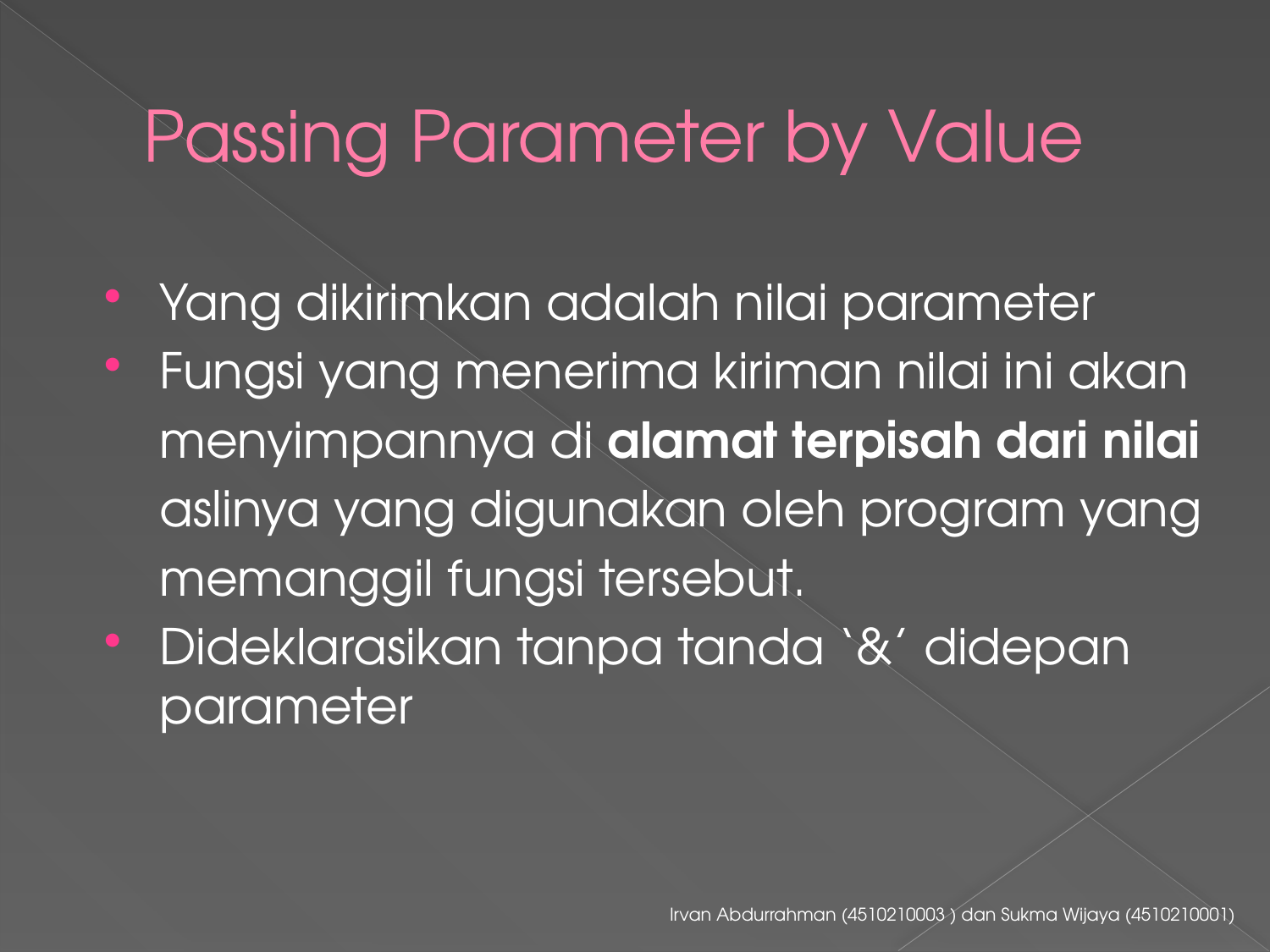

# Passing Parameter by Value
Yang dikirimkan adalah nilai parameter
Fungsi yang menerima kiriman nilai ini akan
	menyimpannya di alamat terpisah dari nilai
	aslinya yang digunakan oleh program yang
	memanggil fungsi tersebut.
Dideklarasikan tanpa tanda ‘&’ didepan parameter

Irvan Abdurrahman (4510210003 ) dan Sukma Wijaya (4510210001)